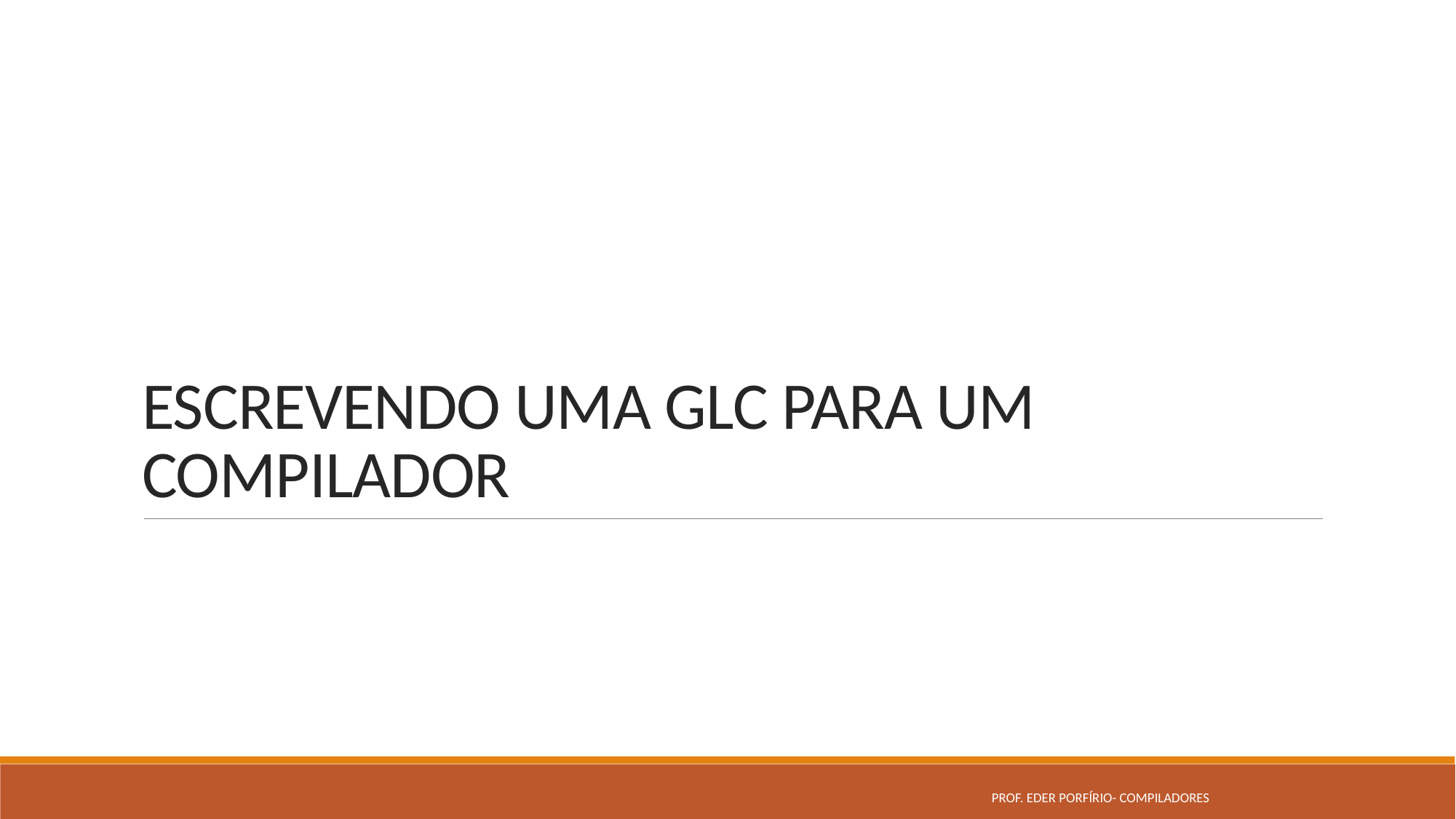

# ESCREVENDO UMA GLC PARA UM COMPILADOR
Prof. Eder porfírio- Compiladores